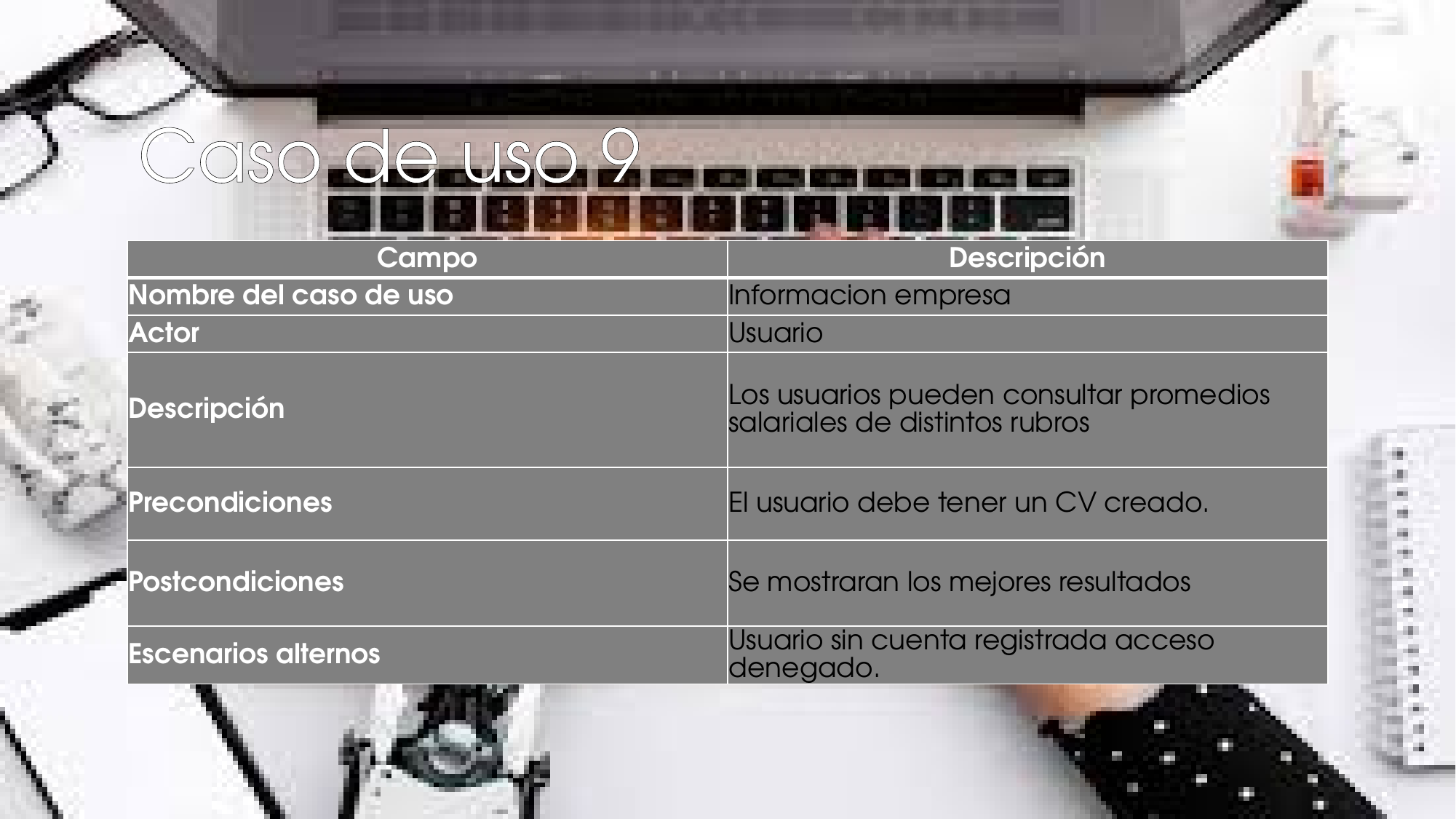

# Caso de uso 9
| Campo | Descripción |
| --- | --- |
| Nombre del caso de uso | Informacion empresa |
| Actor | Usuario |
| Descripción | Los usuarios pueden consultar promedios salariales de distintos rubros |
| Precondiciones | El usuario debe tener un CV creado. |
| Postcondiciones | Se mostraran los mejores resultados |
| Escenarios alternos | Usuario sin cuenta registrada acceso denegado. |